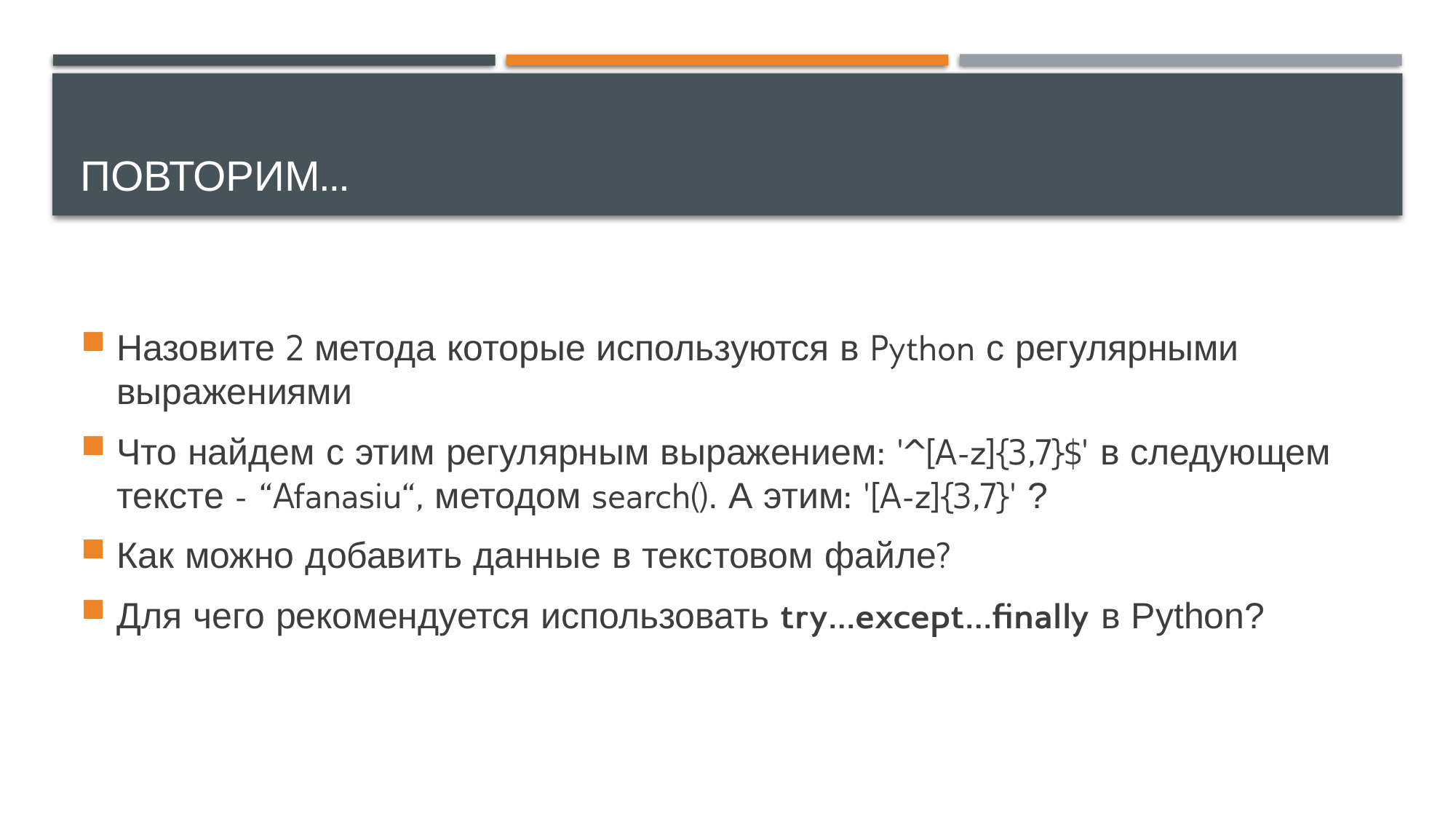

# Повторим…
Назовите 2 метода которые используются в Python с регулярными выражениями
Что найдем с этим регулярным выражением: '^[A-z]{3,7}$' в следующем тексте - “Afanasiu“, методом search(). А этим: '[A-z]{3,7}' ?
Как можно добавить данные в текстовом файле?
Для чего рекомендуется использовать try…except…finally в Python?